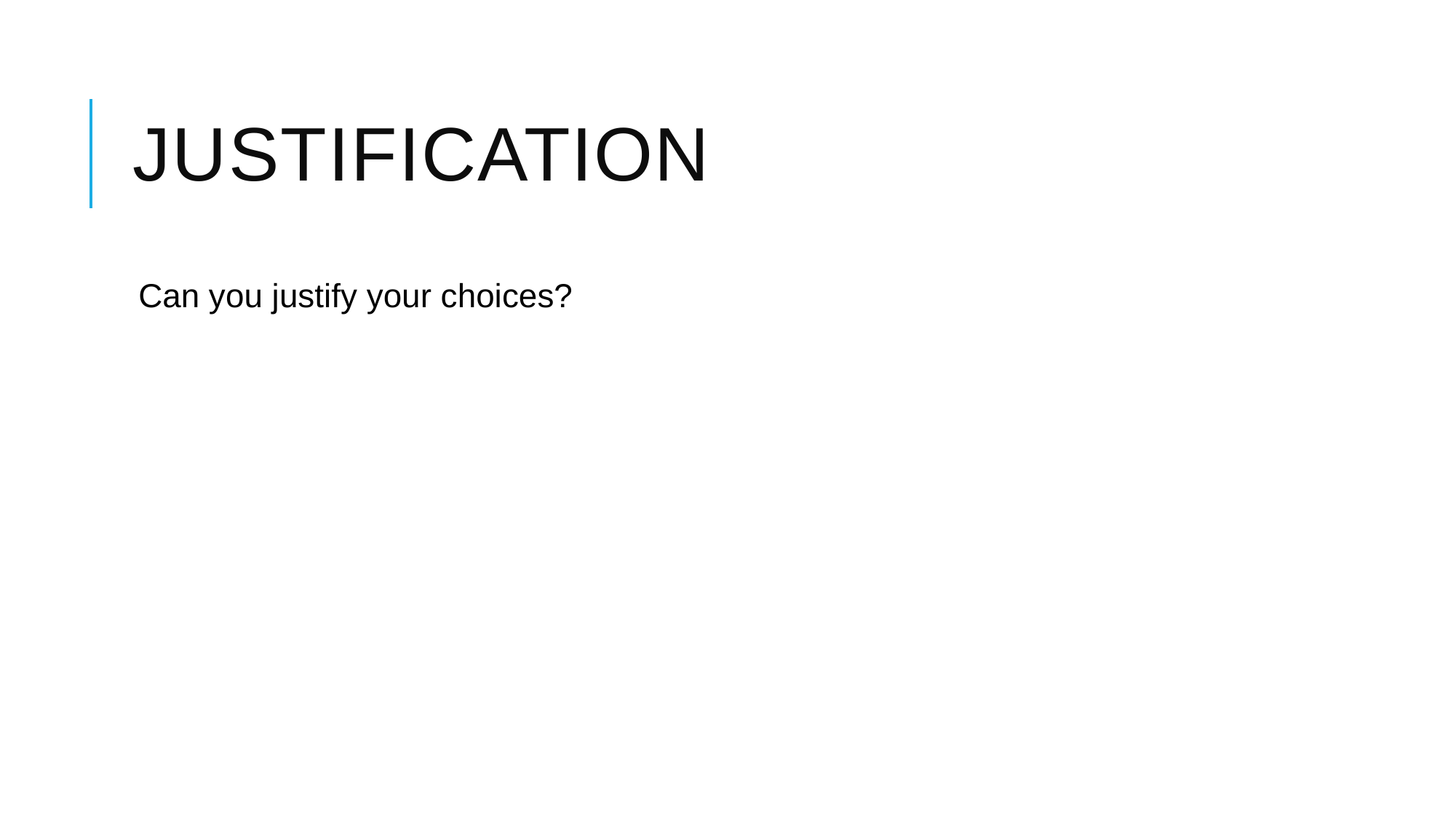

# Justification
Can you justify your choices?